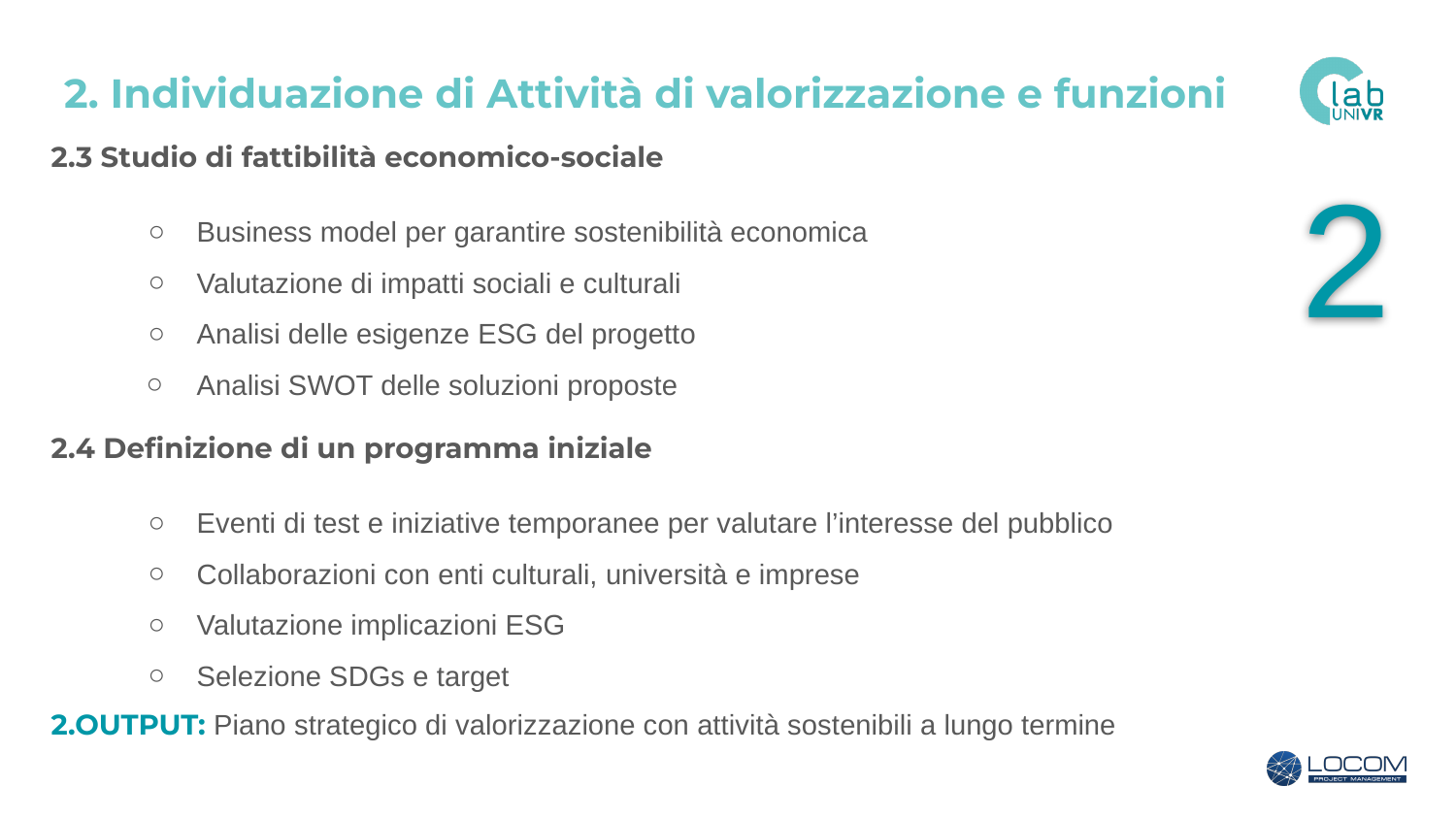

# 2. Individuazione di Attività di valorizzazione e funzioni
2.3 Studio di fattibilità economico-sociale
Business model per garantire sostenibilità economica
Valutazione di impatti sociali e culturali
Analisi delle esigenze ESG del progetto
Analisi SWOT delle soluzioni proposte
2.4 Definizione di un programma iniziale
Eventi di test e iniziative temporanee per valutare l’interesse del pubblico
Collaborazioni con enti culturali, università e imprese
Valutazione implicazioni ESG
Selezione SDGs e target
2.OUTPUT: Piano strategico di valorizzazione con attività sostenibili a lungo termine
2